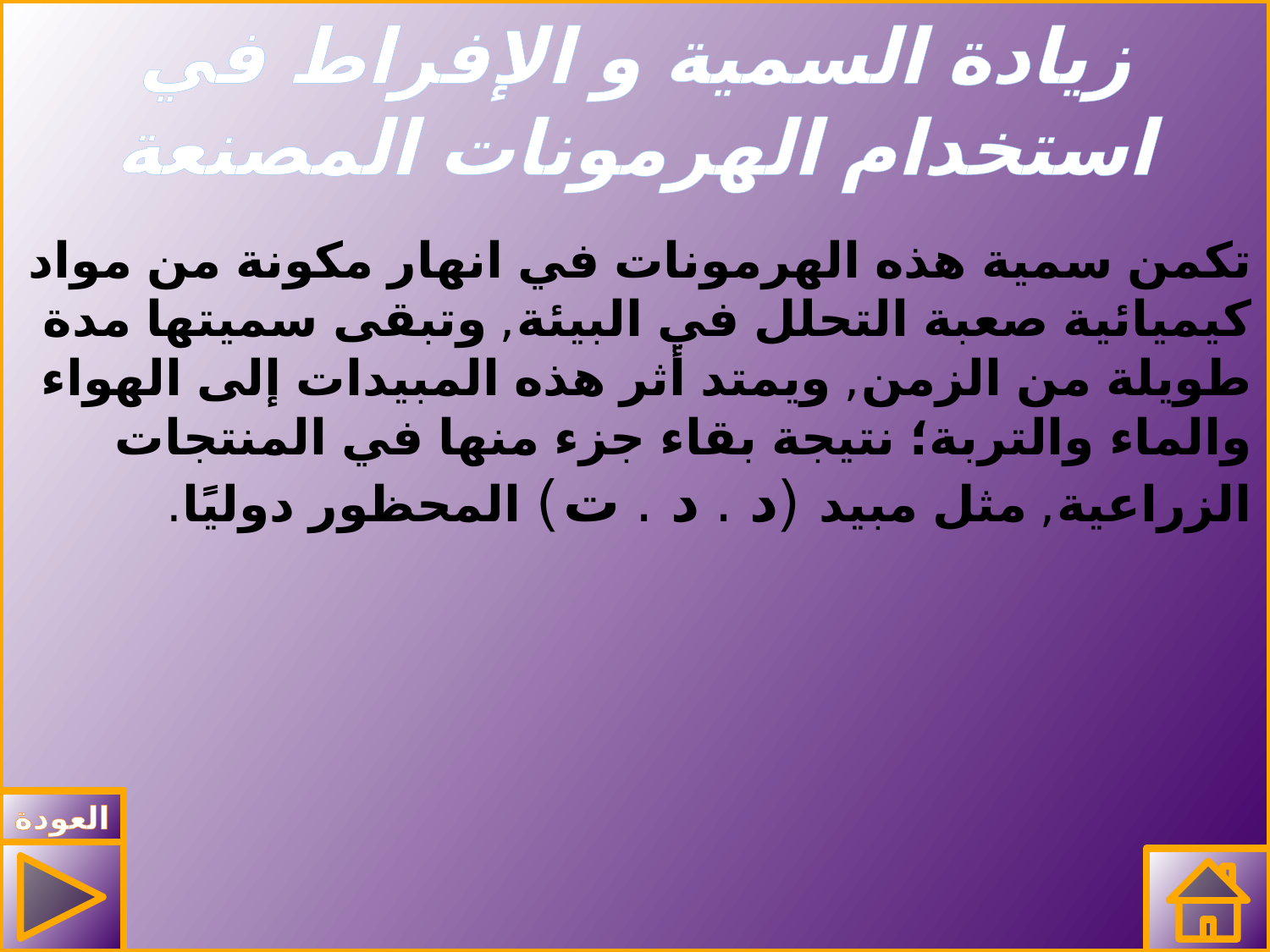

# زيادة السمية و الإفراط في استخدام الهرمونات المصنعة
تكمن سمية هذه الهرمونات في انهار مكونة من مواد كيميائية صعبة التحلل في البيئة, وتبقى سميتها مدة طويلة من الزمن, ويمتد أثر هذه المبيدات إلى الهواء والماء والتربة؛ نتيجة بقاء جزء منها في المنتجات الزراعية, مثل مبيد (د . د . ت) المحظور دوليًا.
العودة